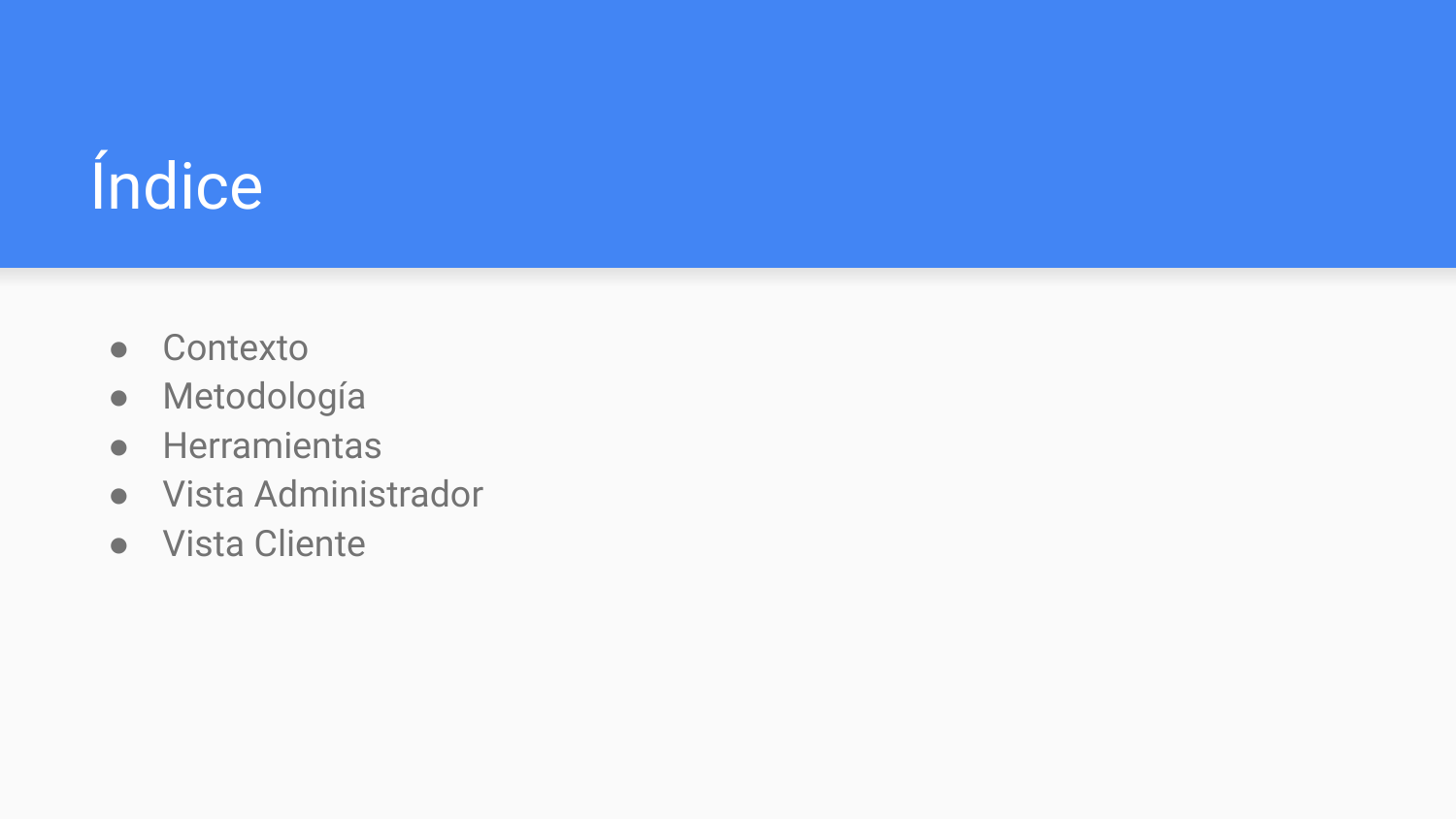

# Índice
Contexto
Metodología
Herramientas
Vista Administrador
Vista Cliente